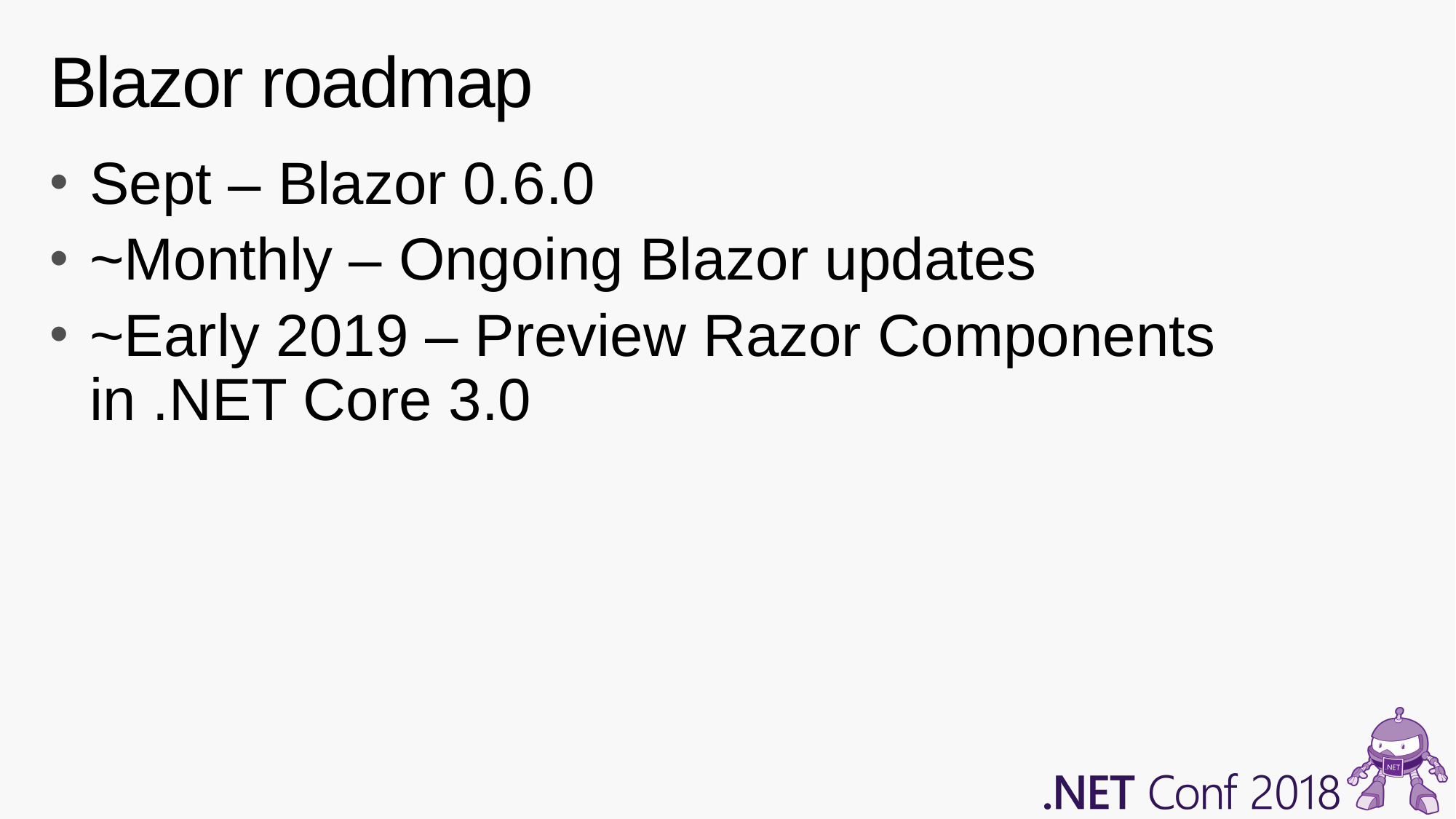

# Blazor roadmap
Sept – Blazor 0.6.0
~Monthly – Ongoing Blazor updates
~Early 2019 – Preview Razor Components in .NET Core 3.0